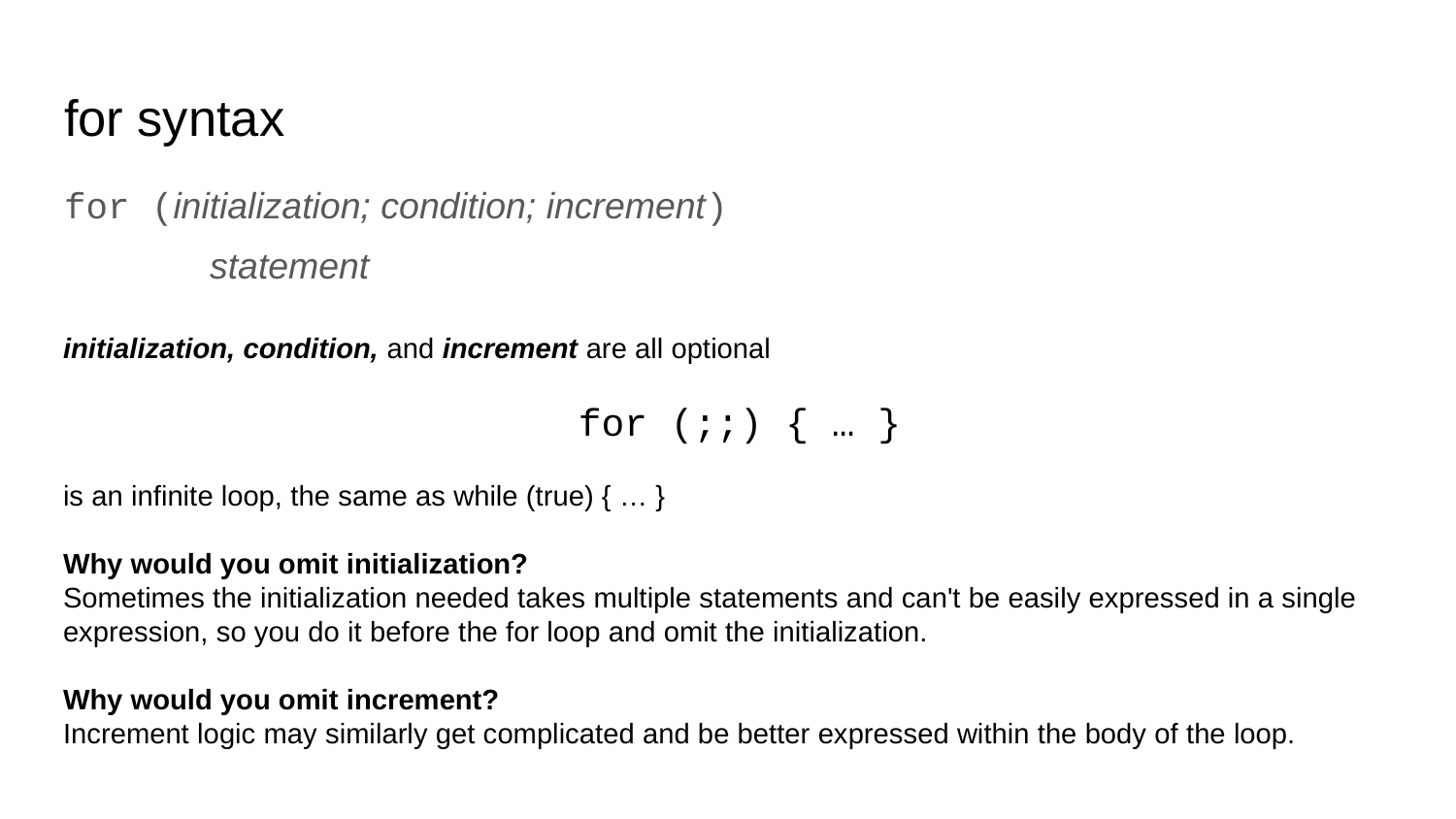

# for syntax
for (initialization; condition; increment)
	statement
initialization, condition, and increment are all optional

for (;;) { … }

is an infinite loop, the same as while (true) { … }

Why would you omit initialization?
Sometimes the initialization needed takes multiple statements and can't be easily expressed in a single expression, so you do it before the for loop and omit the initialization.

Why would you omit increment?
Increment logic may similarly get complicated and be better expressed within the body of the loop.